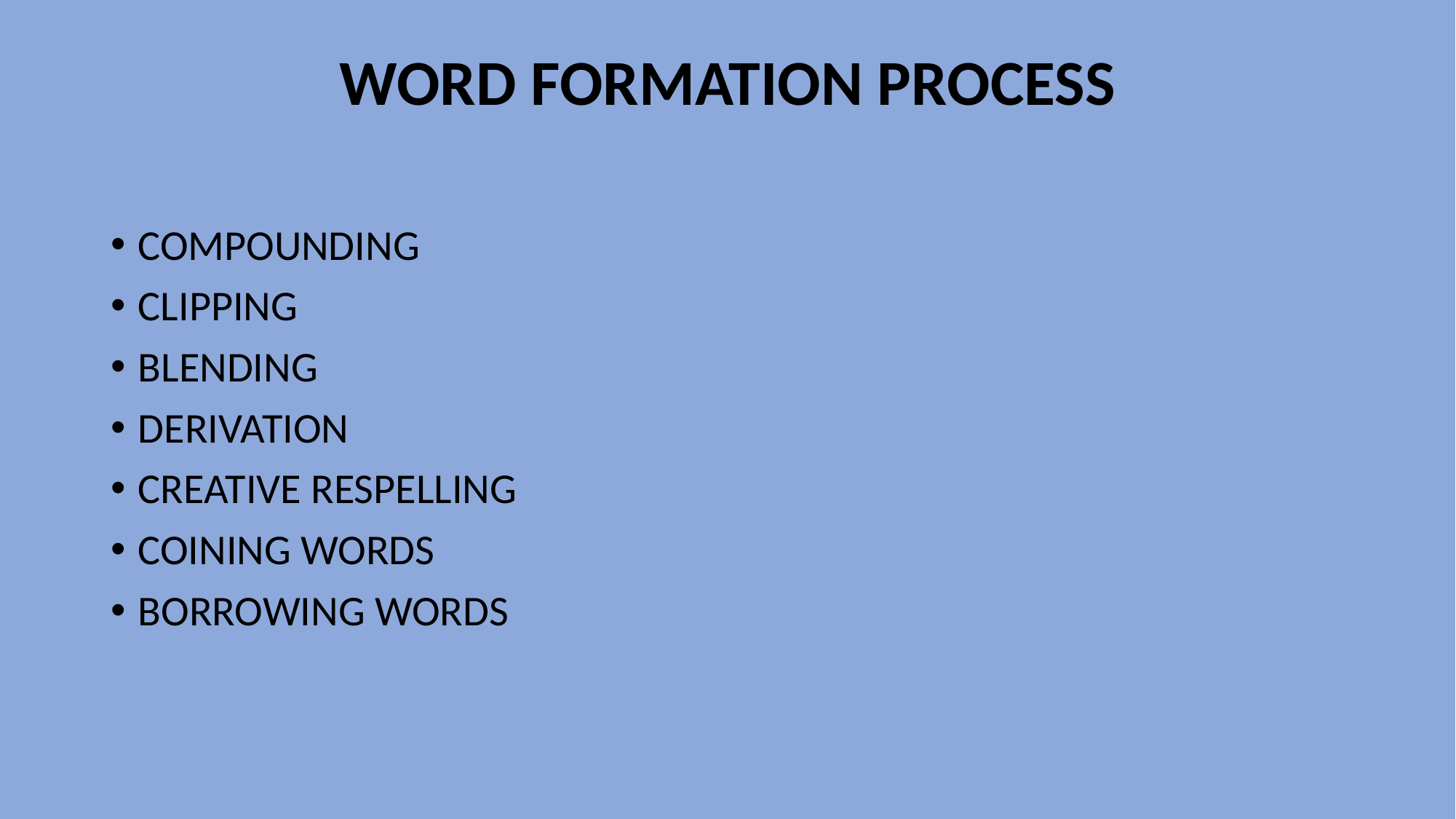

# WORD FORMATION PROCESS
COMPOUNDING
CLIPPING
BLENDING
DERIVATION
CREATIVE RESPELLING
COINING WORDS
BORROWING WORDS